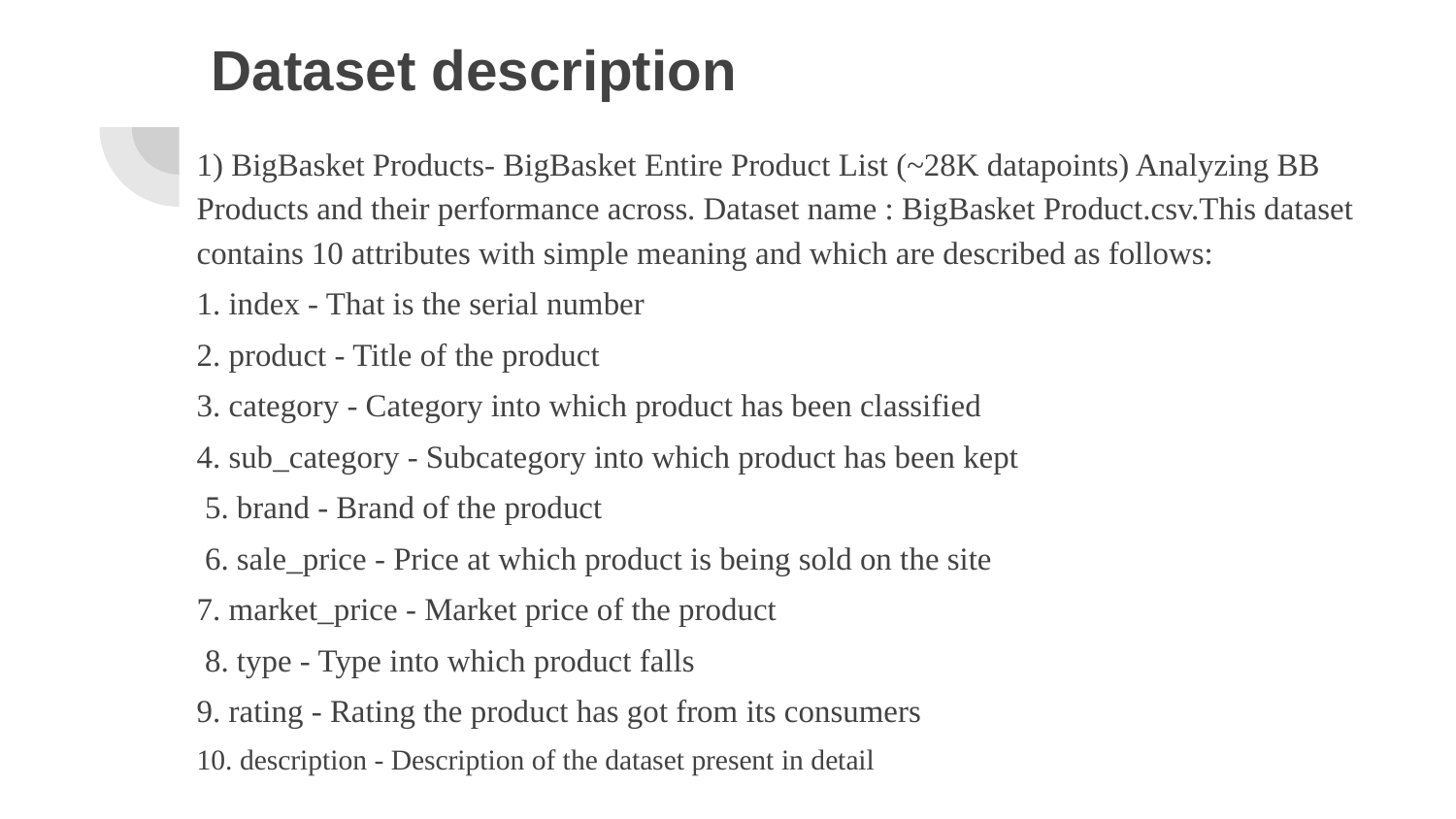

# Dataset description
1) BigBasket Products- BigBasket Entire Product List (~28K datapoints) Analyzing BB Products and their performance across. Dataset name : BigBasket Product.csv.This dataset contains 10 attributes with simple meaning and which are described as follows:
1. index - That is the serial number
2. product - Title of the product
3. category - Category into which product has been classified
4. sub_category - Subcategory into which product has been kept
 5. brand - Brand of the product
 6. sale_price - Price at which product is being sold on the site
7. market_price - Market price of the product
 8. type - Type into which product falls
9. rating - Rating the product has got from its consumers
10. description - Description of the dataset present in detail